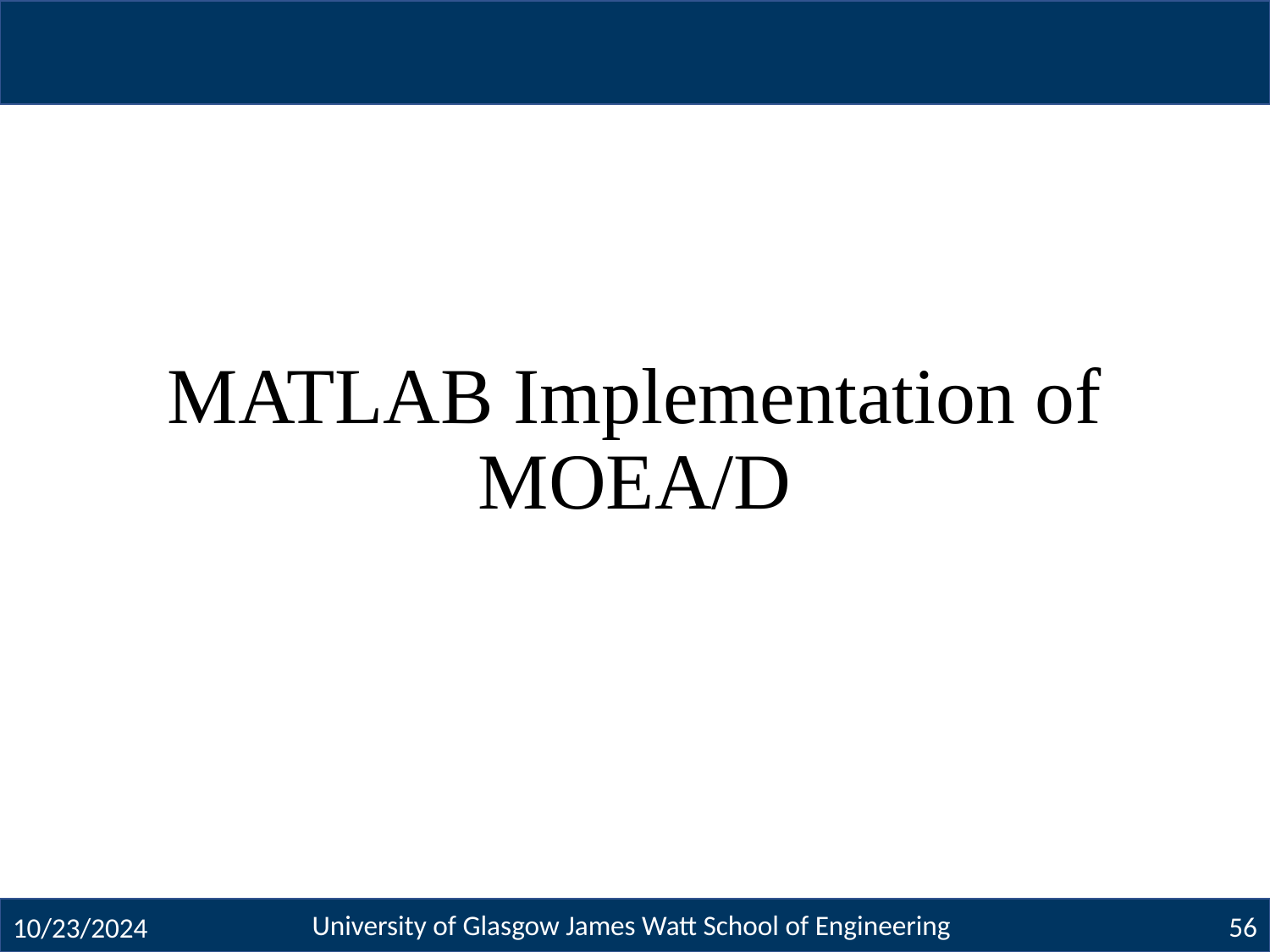

# MATLAB Implementation of MOEA/D
University of Glasgow James Watt School of Engineering
56
10/23/2024